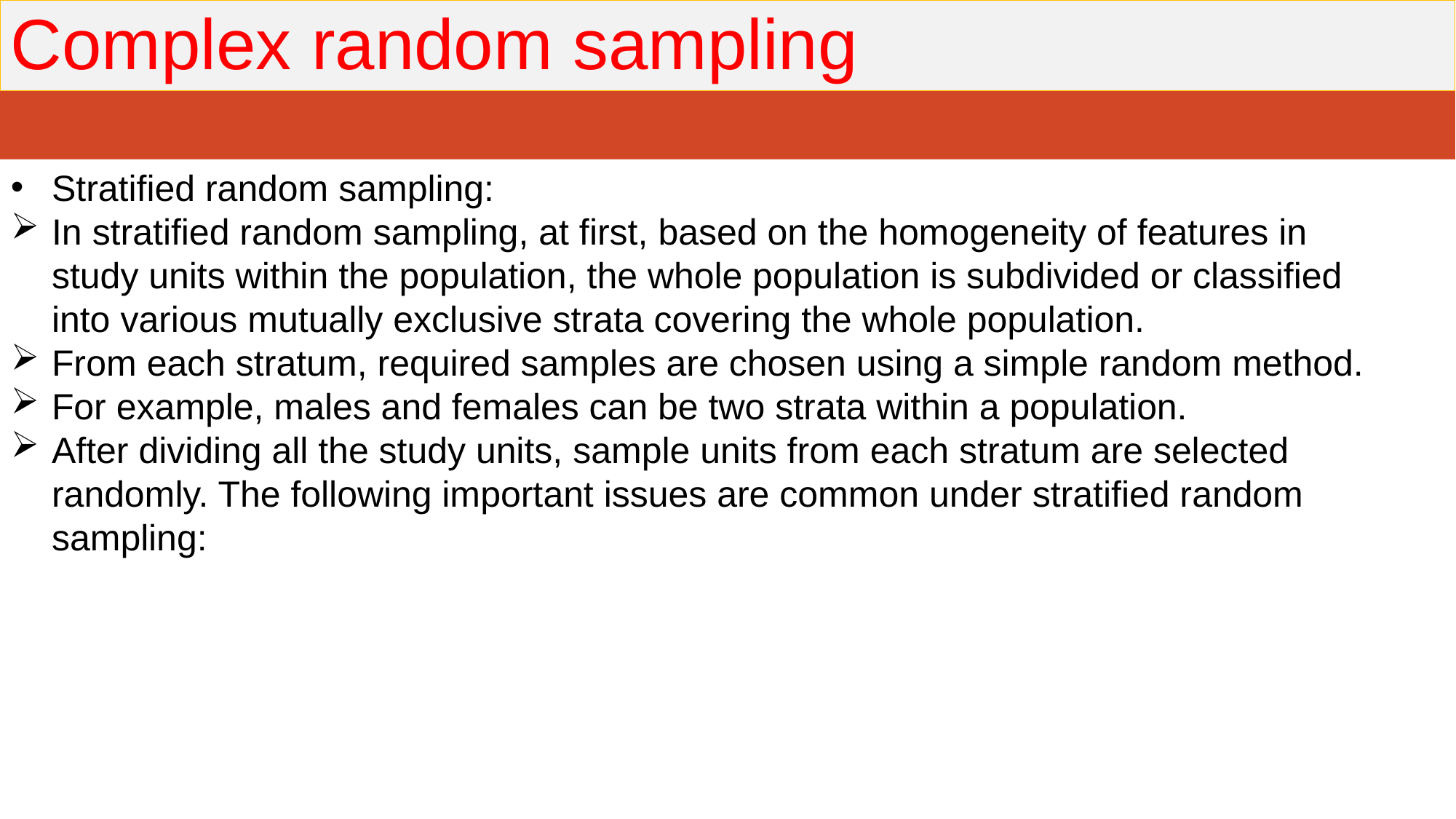

# Complex random sampling
Stratified random sampling:
In stratified random sampling, at first, based on the homogeneity of features in study units within the population, the whole population is subdivided or classified into various mutually exclusive strata covering the whole population.
From each stratum, required samples are chosen using a simple random method.
For example, males and females can be two strata within a population.
After dividing all the study units, sample units from each stratum are selected randomly. The following important issues are common under stratified random sampling: